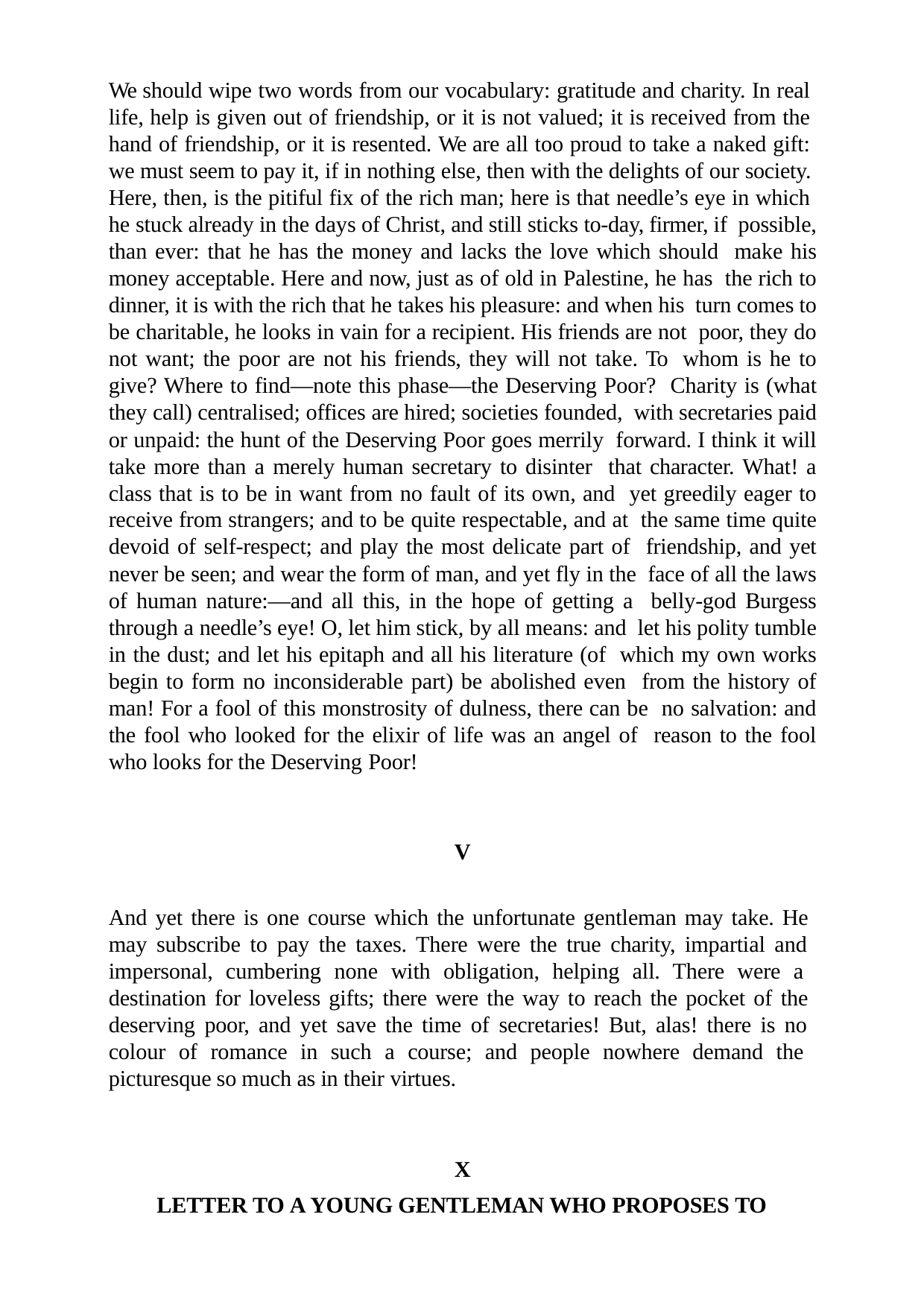

We should wipe two words from our vocabulary: gratitude and charity. In real  life, help is given out of friendship, or it is not valued; it is received from the  hand of friendship, or it is resented. We are all too proud to take a naked gift:  we must seem to pay it, if in nothing else, then with the delights of our society.  Here, then, is the pitiful fix of the rich man; here is that needle’s eye in which  he stuck already in the days of Christ, and still sticks to-day, firmer, if  possible, than ever: that he has the money and lacks the love which should  make his money acceptable. Here and now, just as of old in Palestine, he has  the rich to dinner, it is with the rich that he takes his pleasure: and when his  turn comes to be charitable, he looks in vain for a recipient. His friends are not  poor, they do not want; the poor are not his friends, they will not take. To  whom is he to give? Where to find—note this phase—the Deserving Poor?  Charity is (what they call) centralised; offices are hired; societies founded,  with secretaries paid or unpaid: the hunt of the Deserving Poor goes merrily  forward. I think it will take more than a merely human secretary to disinter  that character. What! a class that is to be in want from no fault of its own, and  yet greedily eager to receive from strangers; and to be quite respectable, and at  the same time quite devoid of self-respect; and play the most delicate part of  friendship, and yet never be seen; and wear the form of man, and yet fly in the  face of all the laws of human nature:—and all this, in the hope of getting a  belly-god Burgess through a needle’s eye! O, let him stick, by all means: and  let his polity tumble in the dust; and let his epitaph and all his literature (of  which my own works begin to form no inconsiderable part) be abolished even  from the history of man! For a fool of this monstrosity of dulness, there can be  no salvation: and the fool who looked for the elixir of life was an angel of  reason to the fool who looks for the Deserving Poor!

V

And yet there is one course which the unfortunate gentleman may take. He  may subscribe to pay the taxes. There were the true charity, impartial and  impersonal, cumbering none with obligation, helping all. There were a  destination for loveless gifts; there were the way to reach the pocket of the  deserving poor, and yet save the time of secretaries! But, alas! there is no  colour of romance in such a course; and people nowhere demand the  picturesque so much as in their virtues.

X
LETTER TO A YOUNG GENTLEMAN WHO PROPOSES TO